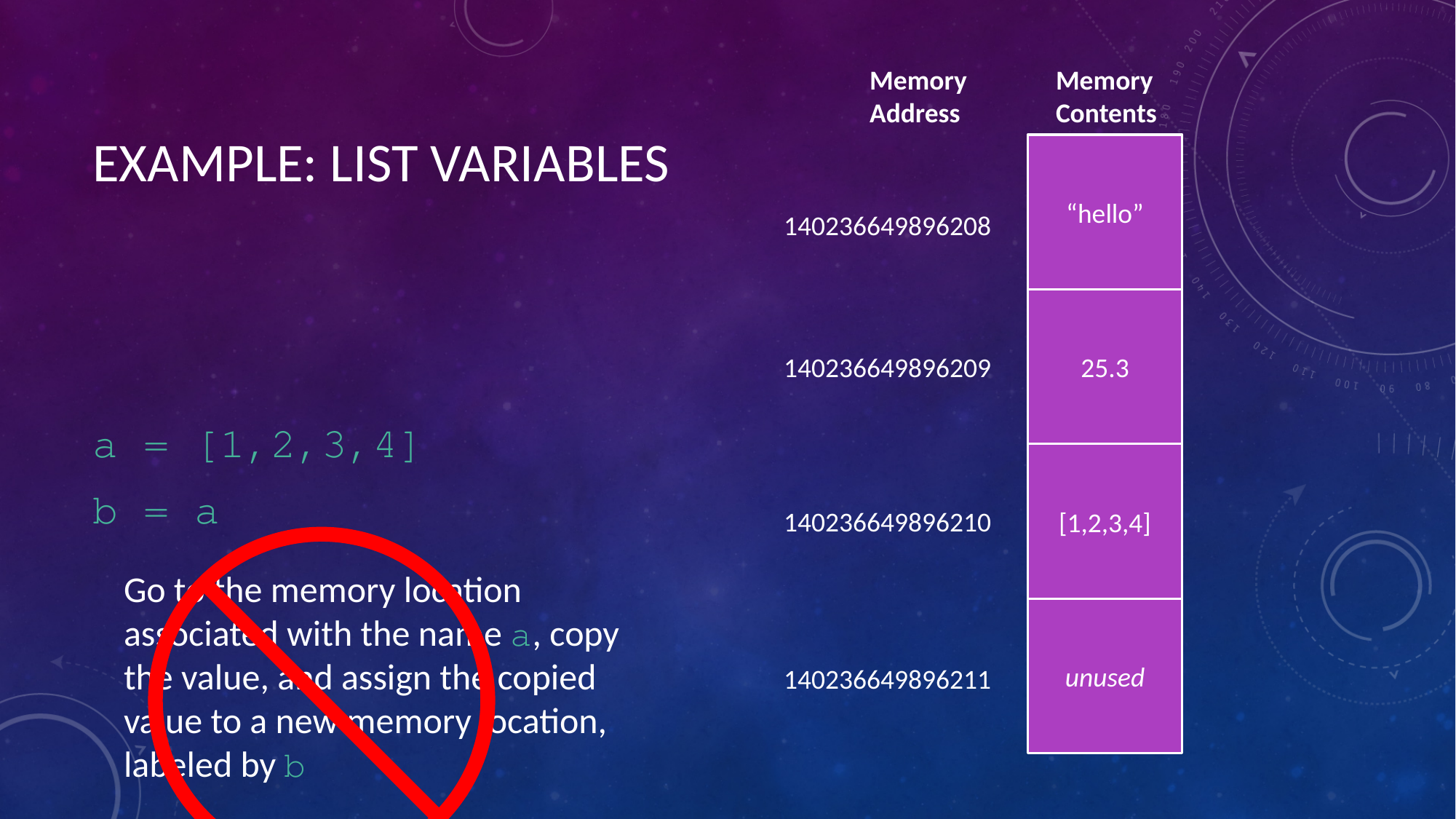

Memory Address
Memory Contents
# Example: List Variables
“hello”
140236649896208
a = [1,2,3,4]
b = a
25.3
140236649896209
[1,2,3,4]
140236649896210

Go to the memory location associated with the name a, copy the value, and assign the copied value to a new memory location, labeled by b
unused
140236649896211